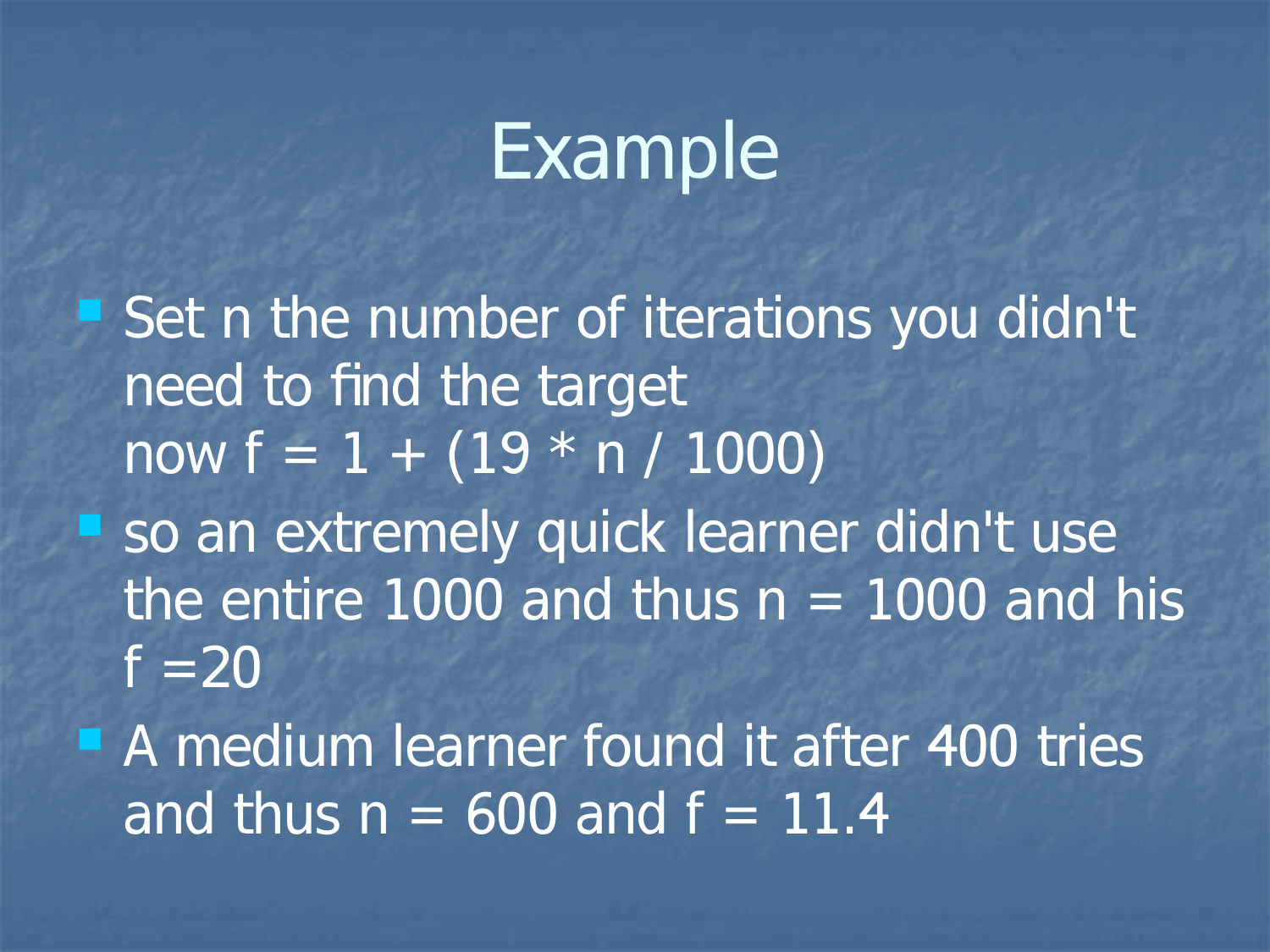

# Example
Set n the number of iterations you didn't need to find the target
now f = 1 + (19 * n / 1000)
so an extremely quick learner didn't use the entire 1000 and thus n = 1000 and his f =20
A medium learner found it after 400 tries and thus n = 600 and f = 11.4